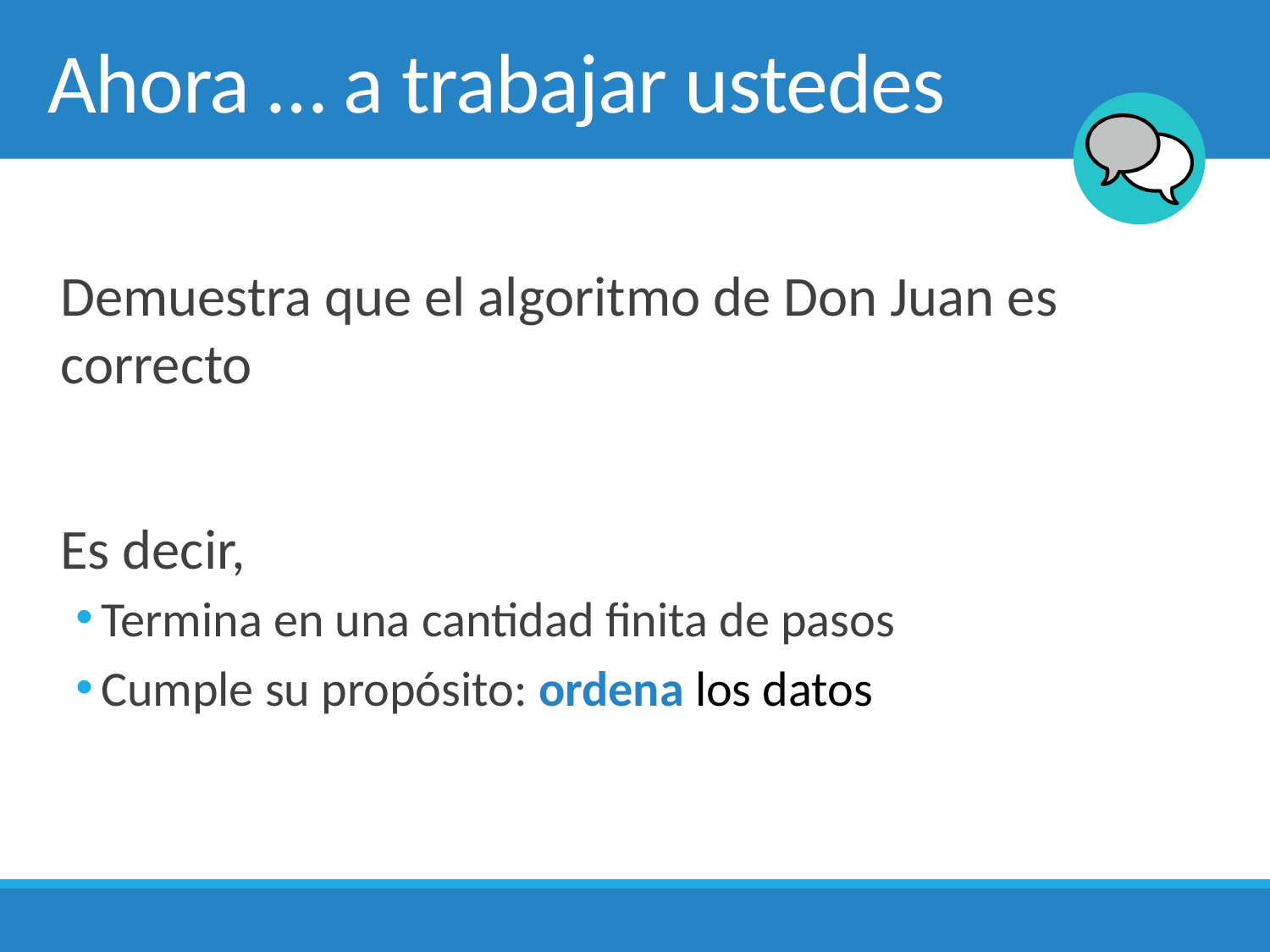

# Ahora … a trabajar ustedes
Demuestra que el algoritmo de Don Juan es correcto

Es decir,
Termina en una cantidad finita de pasos
Cumple su propósito: ordena los datos